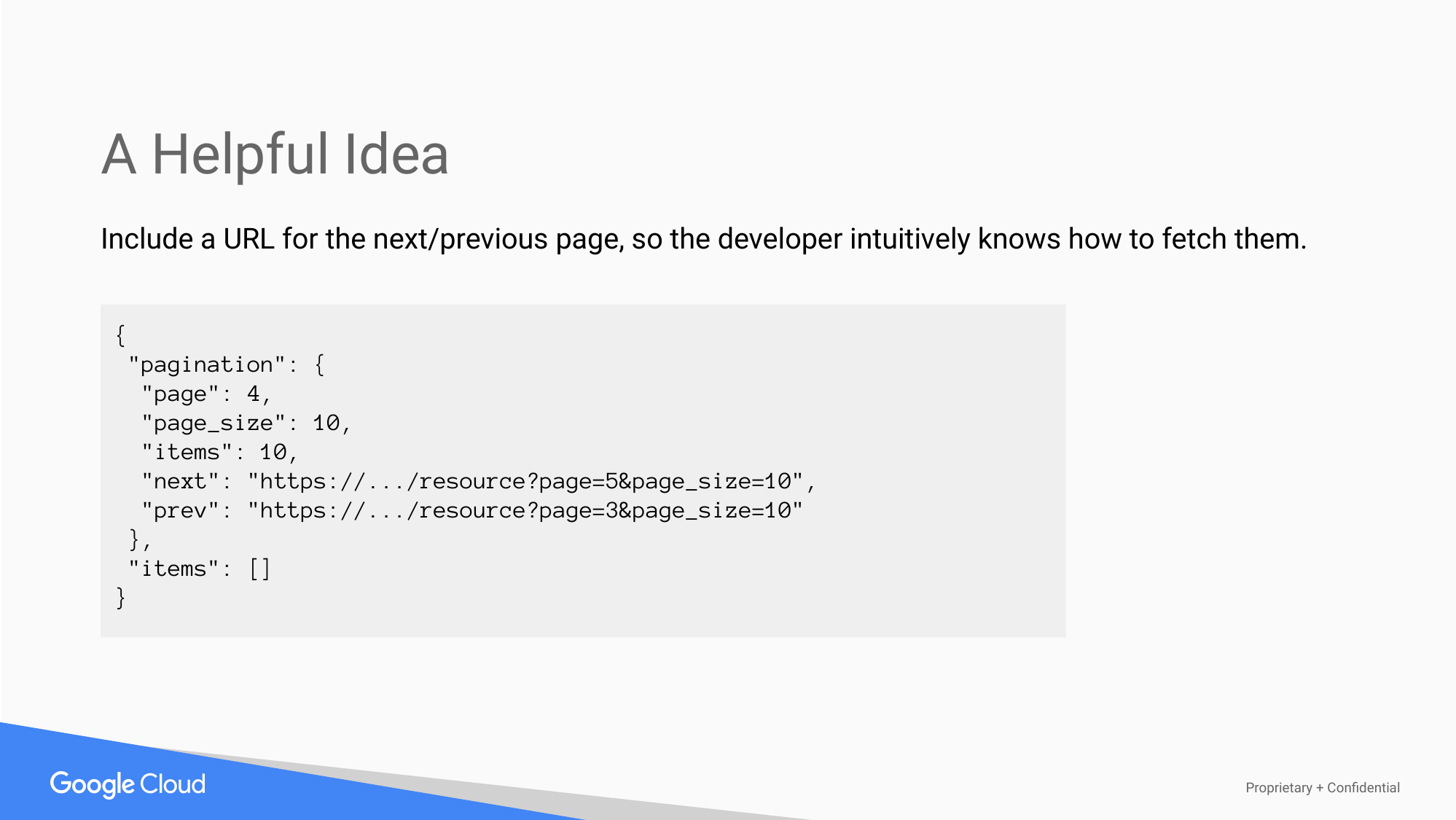

A Helpful Idea
Include a URL for the next/previous page, so the developer intuitively knows how to fetch them.
{
 "pagination": {
  "page": 4,
  "page_size": 10,
  "items": 10,
  "next": "https://.../resource?page=5&page_size=10",
  "prev": "https://.../resource?page=3&page_size=10"
 },
 "items": []
}